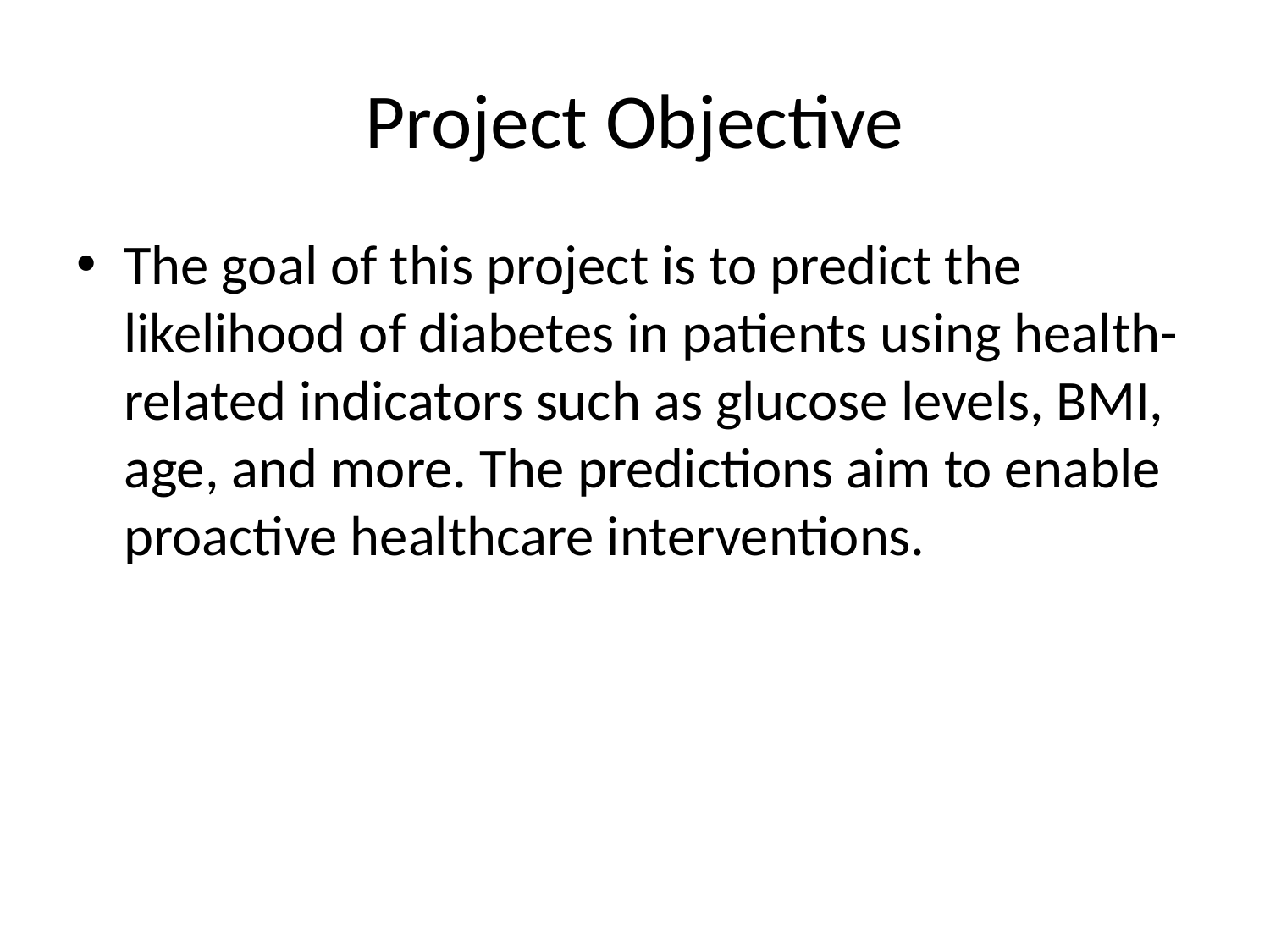

# Project Objective
The goal of this project is to predict the likelihood of diabetes in patients using health-related indicators such as glucose levels, BMI, age, and more. The predictions aim to enable proactive healthcare interventions.